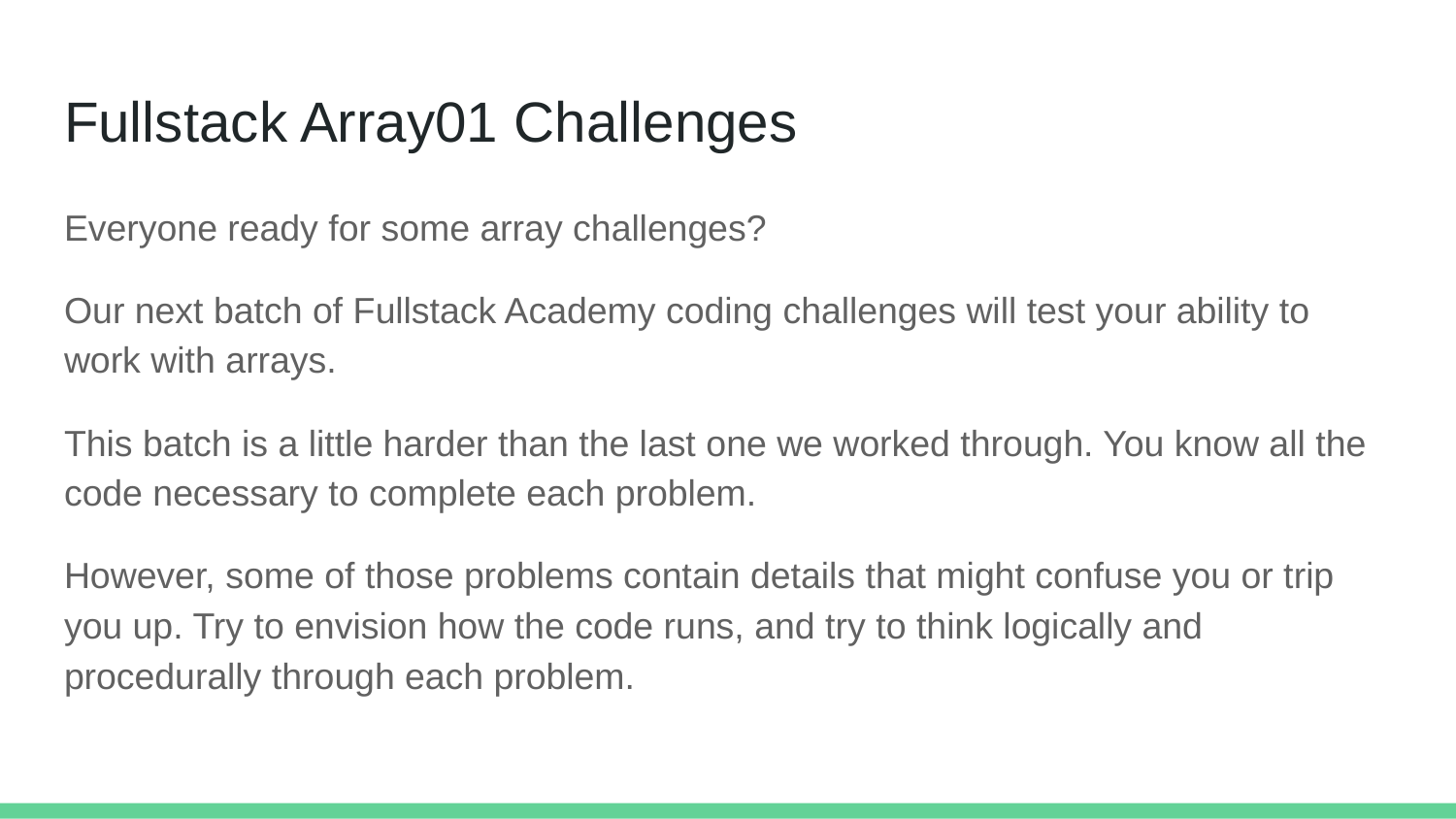

# Fullstack Array01 Challenges
Everyone ready for some array challenges?
Our next batch of Fullstack Academy coding challenges will test your ability to work with arrays.
This batch is a little harder than the last one we worked through. You know all the code necessary to complete each problem.
However, some of those problems contain details that might confuse you or trip you up. Try to envision how the code runs, and try to think logically and procedurally through each problem.